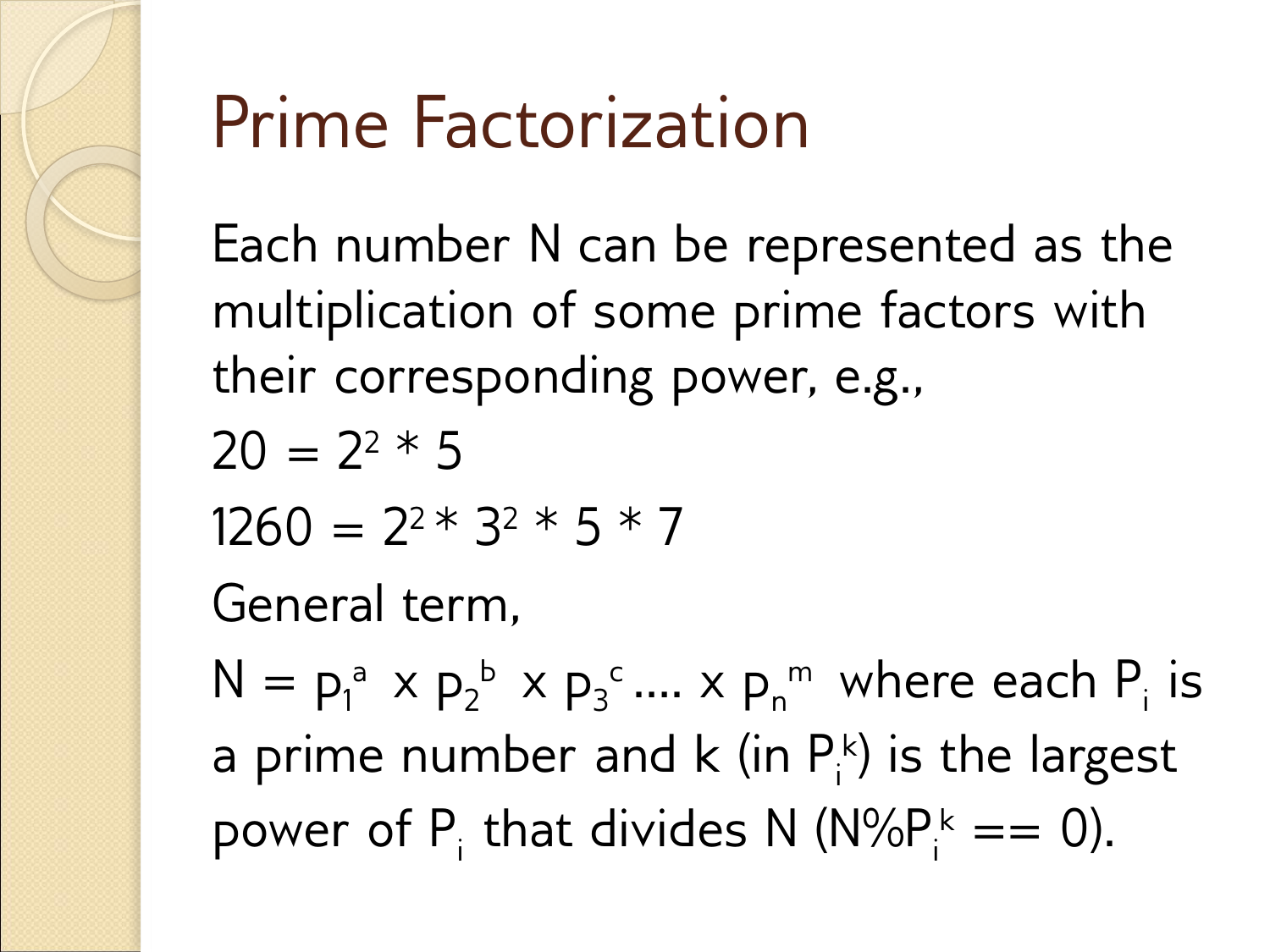

# Prime Factorization
Each number N can be represented as the multiplication of some prime factors with their corresponding power, e.g.,
20 = 22 * 5
1260 = 22 * 32 * 5 * 7
General term,
N = p1a  x p2b  x p3c …. x pnm  where each Pi  is a prime number and k (in Pik) is the largest power of Pi  that divides N (N%Pik == 0).